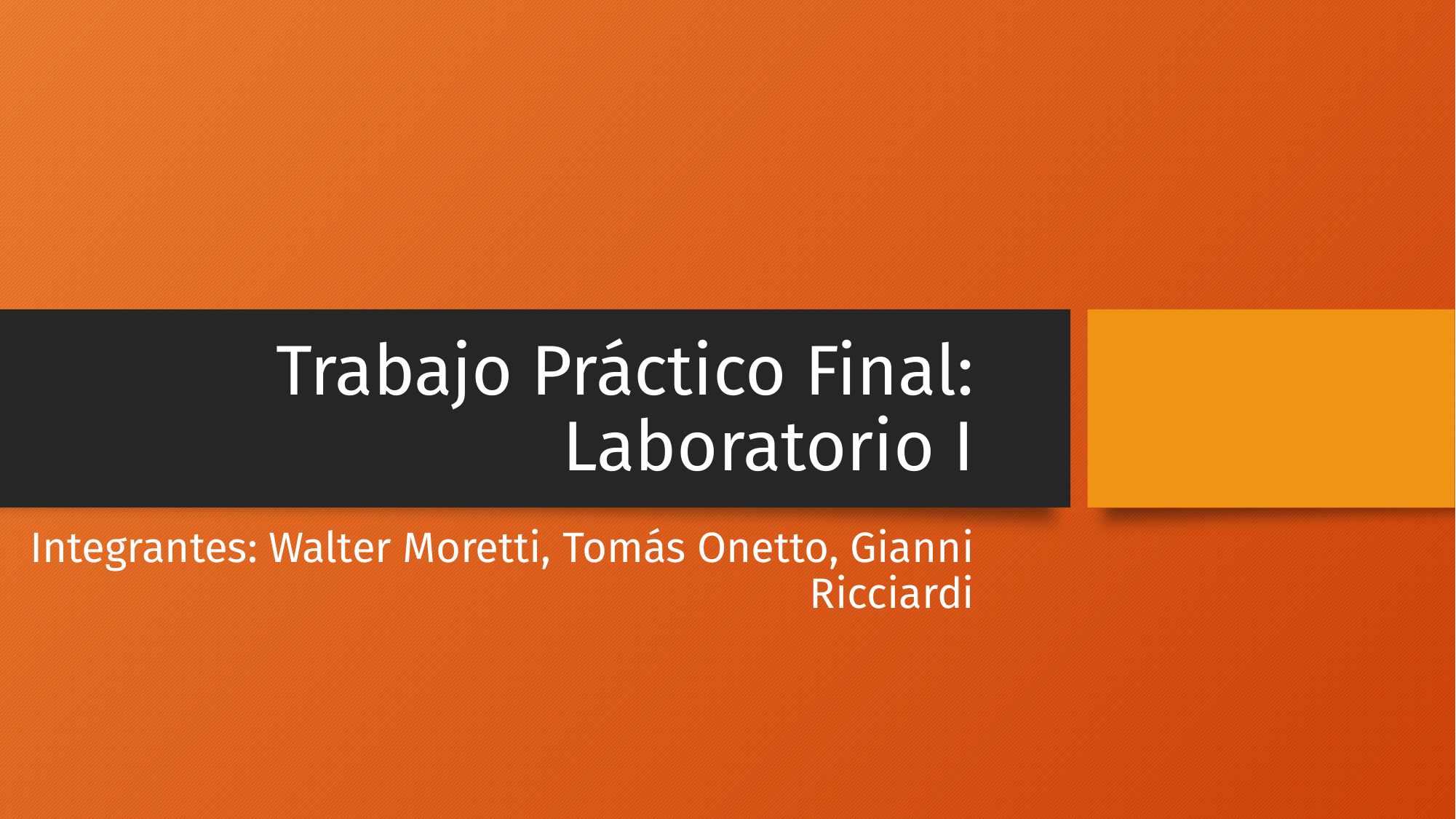

# Trabajo Práctico Final: Laboratorio I
Integrantes: Walter Moretti, Tomás Onetto, Gianni Ricciardi